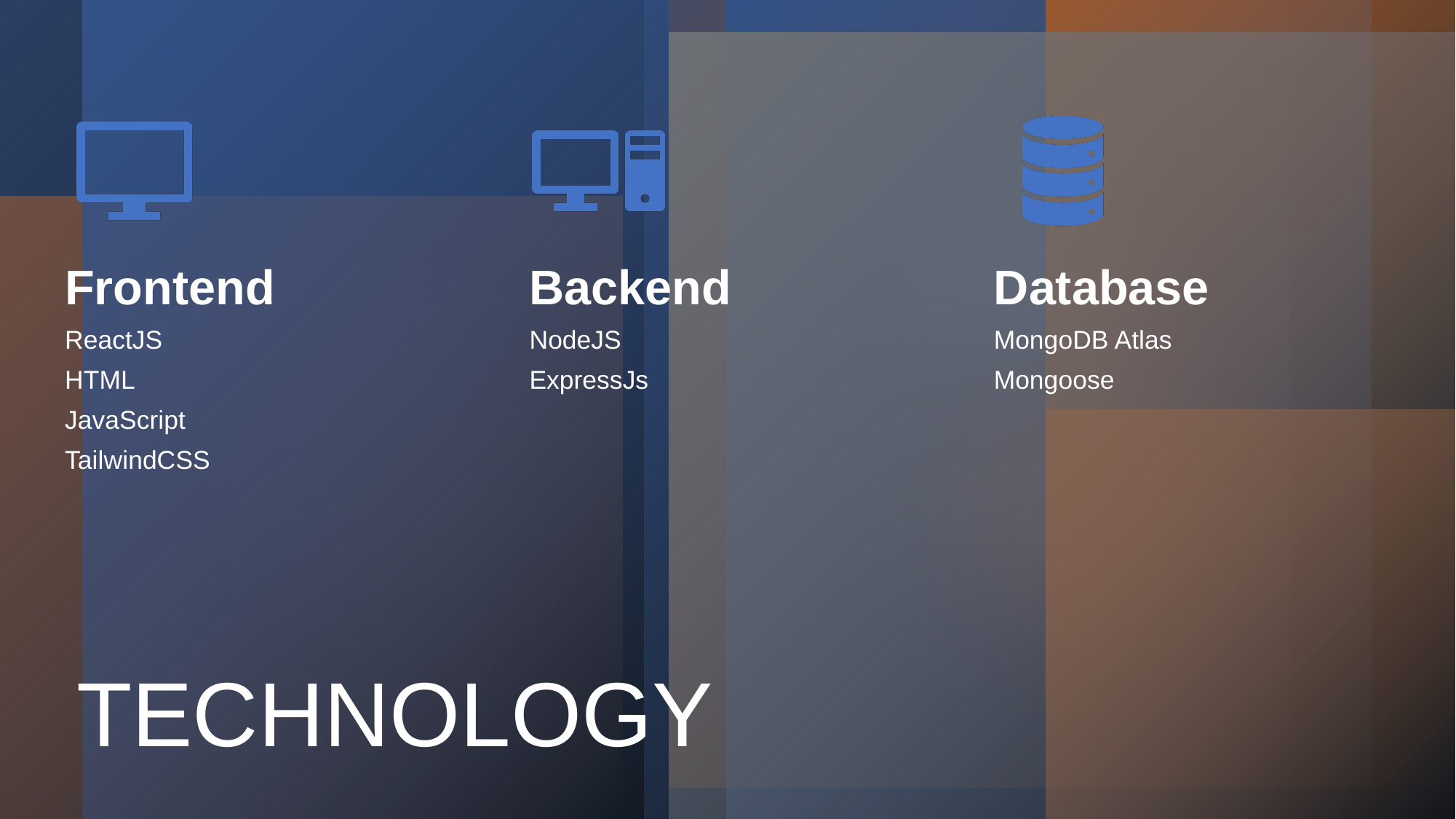

Frontend
ReactJS
HTML
JavaScript
TailwindCSS
Backend
NodeJS
ExpressJs
Database
MongoDB Atlas
Mongoose
# TECHNOLOGY